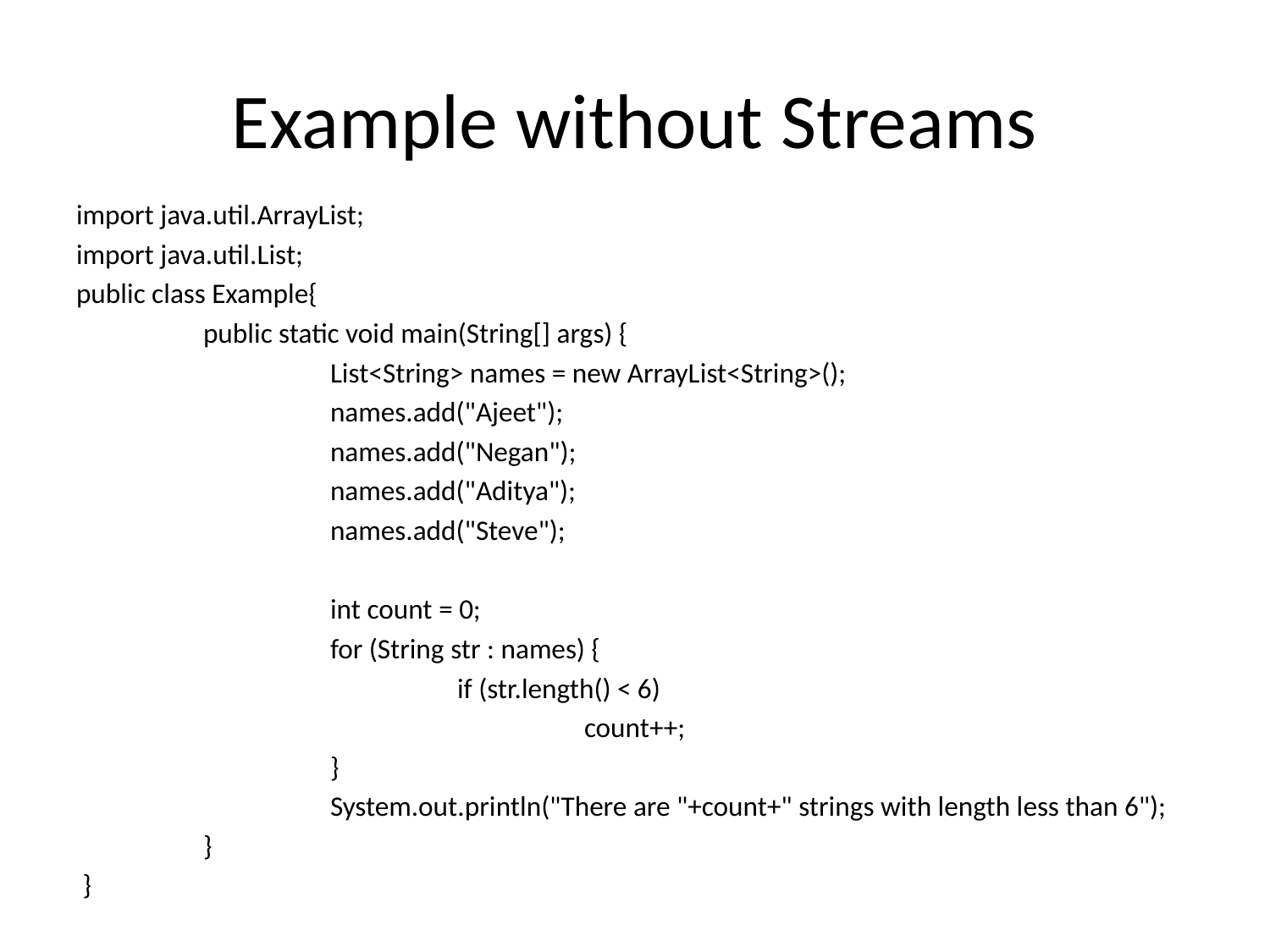

# Example without Streams
import java.util.ArrayList;
import java.util.List;
public class Example{
	public static void main(String[] args) {
		List<String> names = new ArrayList<String>();
		names.add("Ajeet");
		names.add("Negan");
		names.add("Aditya");
		names.add("Steve");

		int count = 0;
		for (String str : names) {
			if (str.length() < 6)
				count++;
		}
		System.out.println("There are "+count+" strings with length less than 6");
	}
 }